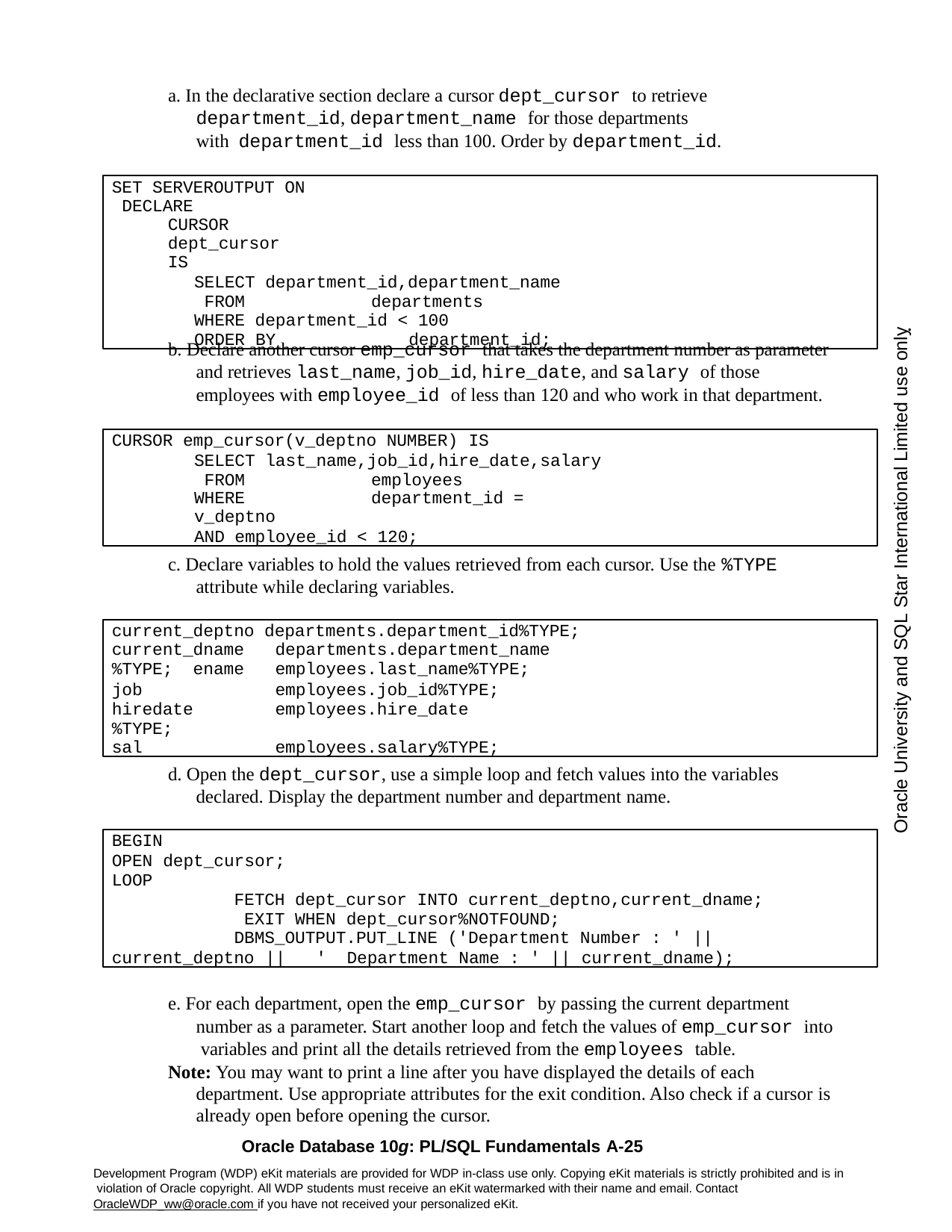

a. In the declarative section declare a cursor dept_cursor to retrieve  department_id, department_name for those departments with  department_id less than 100. Order by department_id.
SET SERVEROUTPUT ON  DECLARE
CURSOR dept_cursor IS
SELECT department_id,department_name  FROM	departments
WHERE department_id < 100
ORDER BY	department_id;
Oracle University and SQL Star International Limited use onlyฺ
b. Declare another cursor emp_cursor that takes the department number as parameter  and retrieves last_name, job_id, hire_date, and salary of those  employees with employee_id of less than 120 and who work in that department.
CURSOR emp_cursor(v_deptno NUMBER) IS
SELECT last_name,job_id,hire_date,salary  FROM	employees
WHERE	department_id = v_deptno
AND employee_id < 120;
c. Declare variables to hold the values retrieved from each cursor. Use the %TYPE
attribute while declaring variables.
current_deptno departments.department_id%TYPE;  current_dname	departments.department_name%TYPE;  ename	employees.last_name%TYPE;
job	employees.job_id%TYPE;  hiredate	employees.hire_date%TYPE;
sal	employees.salary%TYPE;
d. Open the dept_cursor, use a simple loop and fetch values into the variables  declared. Display the department number and department name.
BEGIN
OPEN dept_cursor;
LOOP
FETCH dept_cursor INTO current_deptno,current_dname;  EXIT WHEN dept_cursor%NOTFOUND;
DBMS_OUTPUT.PUT_LINE ('Department Number : ' ||
current_deptno ||	'	Department Name : ' || current_dname);
e. For each department, open the emp_cursor by passing the current department  number as a parameter. Start another loop and fetch the values of emp_cursor into  variables and print all the details retrieved from the employees table.
Note: You may want to print a line after you have displayed the details of each  department. Use appropriate attributes for the exit condition. Also check if a cursor is  already open before opening the cursor.
Oracle Database 10g: PL/SQL Fundamentals A-25
Development Program (WDP) eKit materials are provided for WDP in-class use only. Copying eKit materials is strictly prohibited and is in  violation of Oracle copyright. All WDP students must receive an eKit watermarked with their name and email. Contact  OracleWDP_ww@oracle.com if you have not received your personalized eKit.